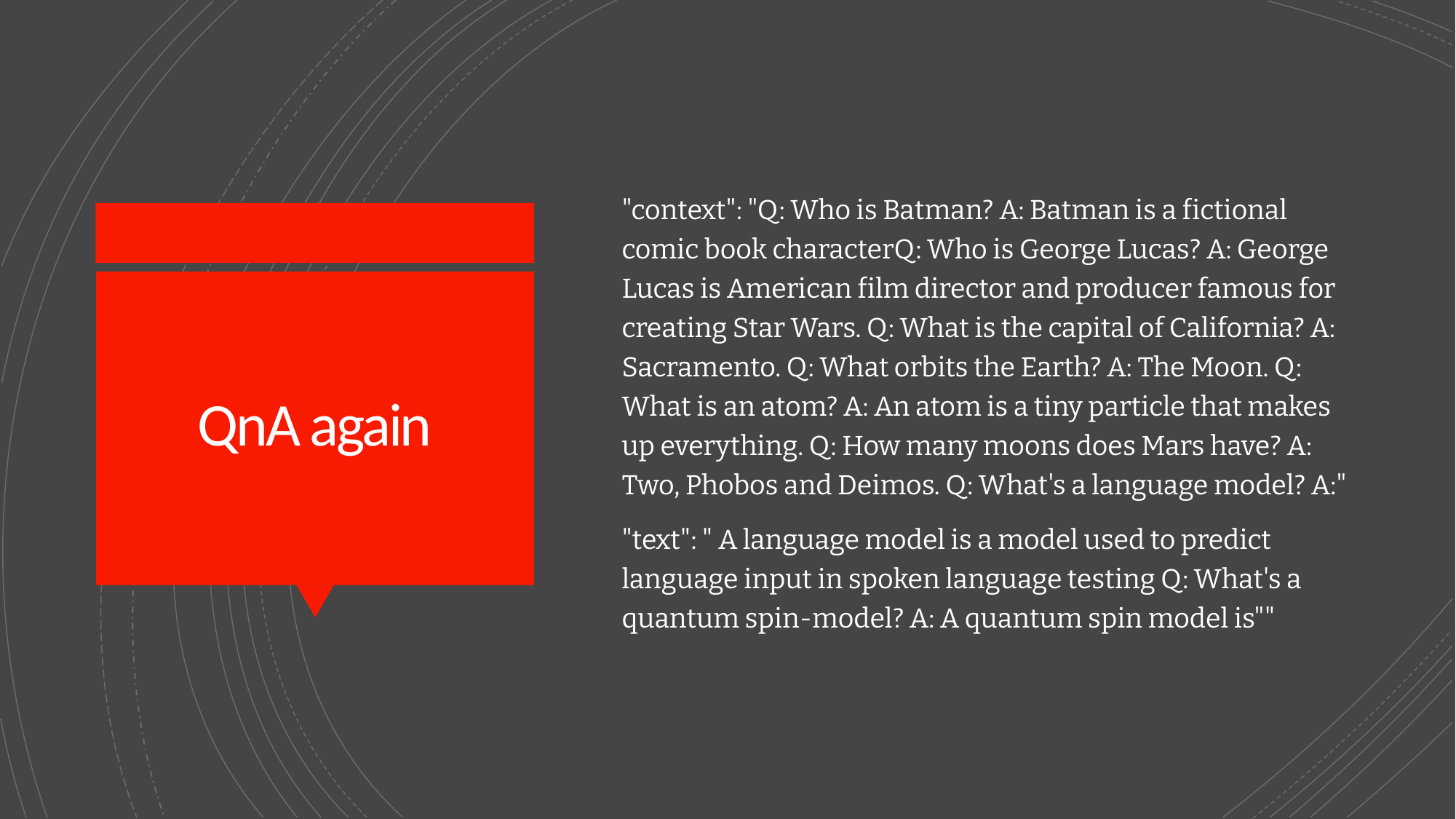

"context": "Q: Who is Batman? A: Batman is a fictional comic book characterQ: Who is George Lucas? A: George Lucas is American film director and producer famous for creating Star Wars. Q: What is the capital of California? A: Sacramento. Q: What orbits the Earth? A: The Moon. Q: What is an atom? A: An atom is a tiny particle that makes up everything. Q: How many moons does Mars have? A: Two, Phobos and Deimos. Q: What's a language model? A:"
"text": " A language model is a model used to predict language input in spoken language testing Q: What's a quantum spin-model? A: A quantum spin model is""

# QnA again